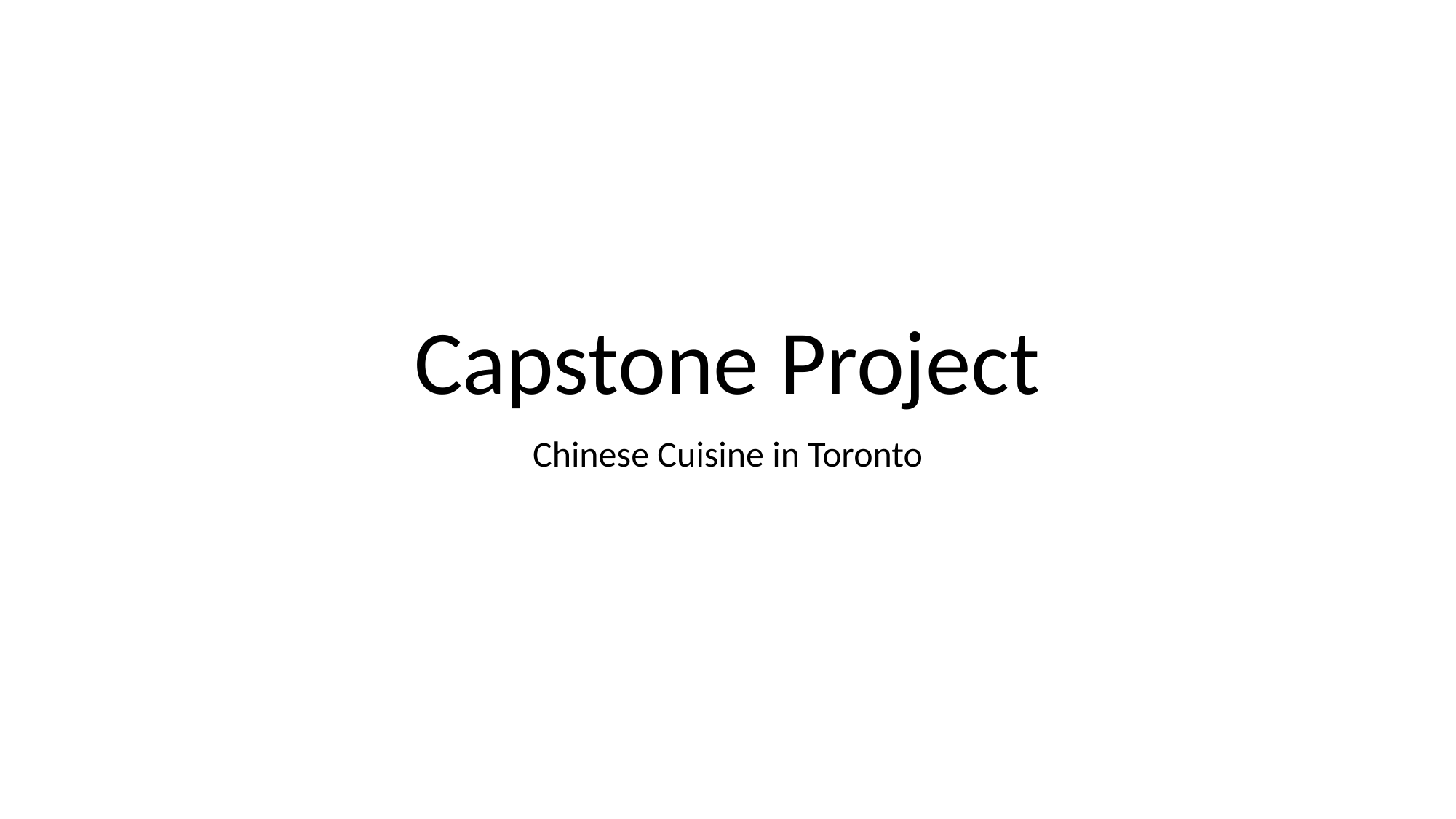

# Capstone Project
Chinese Cuisine in Toronto